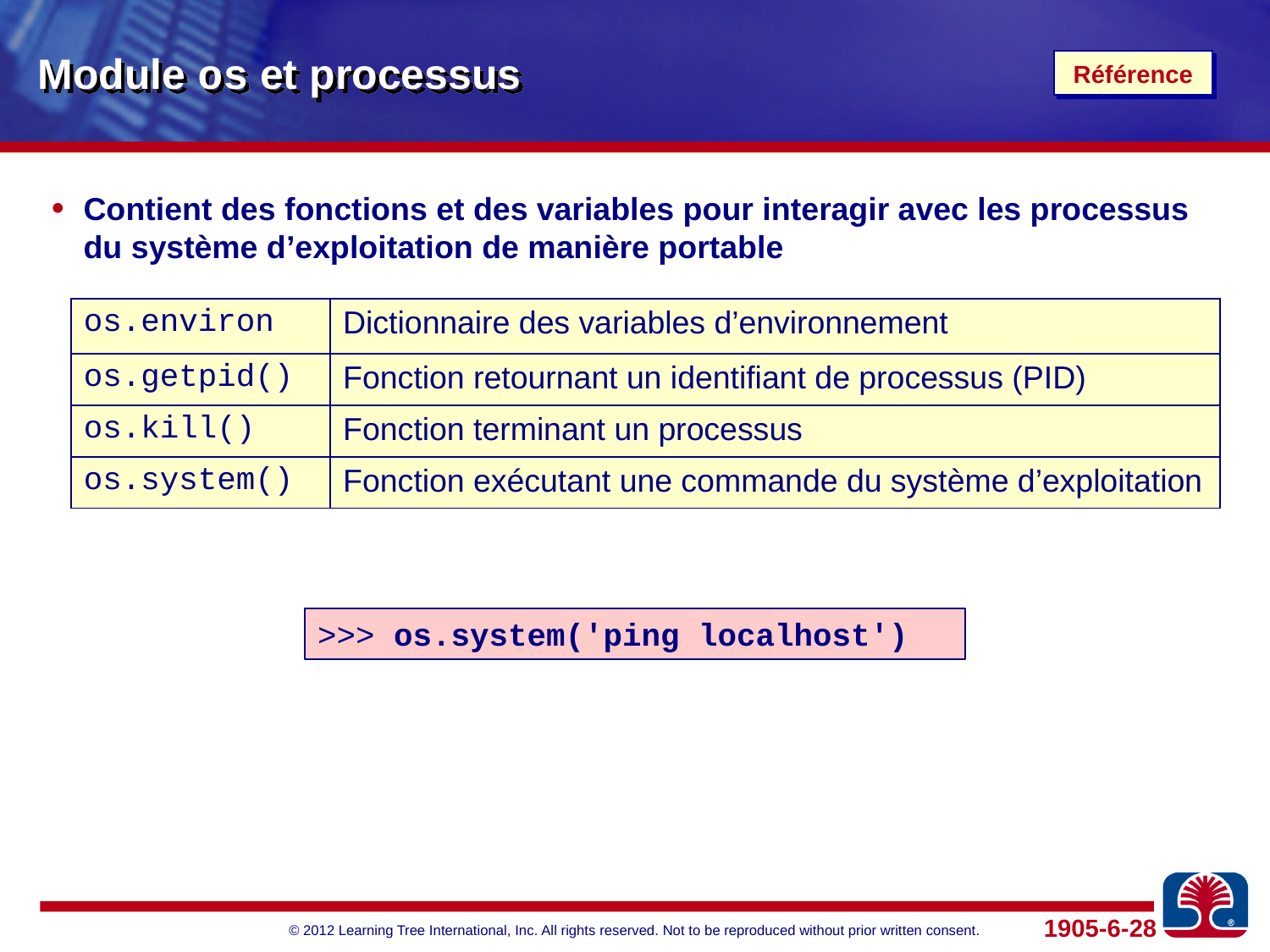

# Module os et processus

Référence
Contient des fonctions et des variables pour interagir avec les processus du système d’exploitation de manière portable
| os.environ | Dictionnaire des variables d’environnement |
| --- | --- |
| os.getpid() | Fonction retournant un identifiant de processus (PID) |
| os.kill() | Fonction terminant un processus |
| os.system() | Fonction exécutant une commande du système d’exploitation |
>>> os.system('ping localhost')